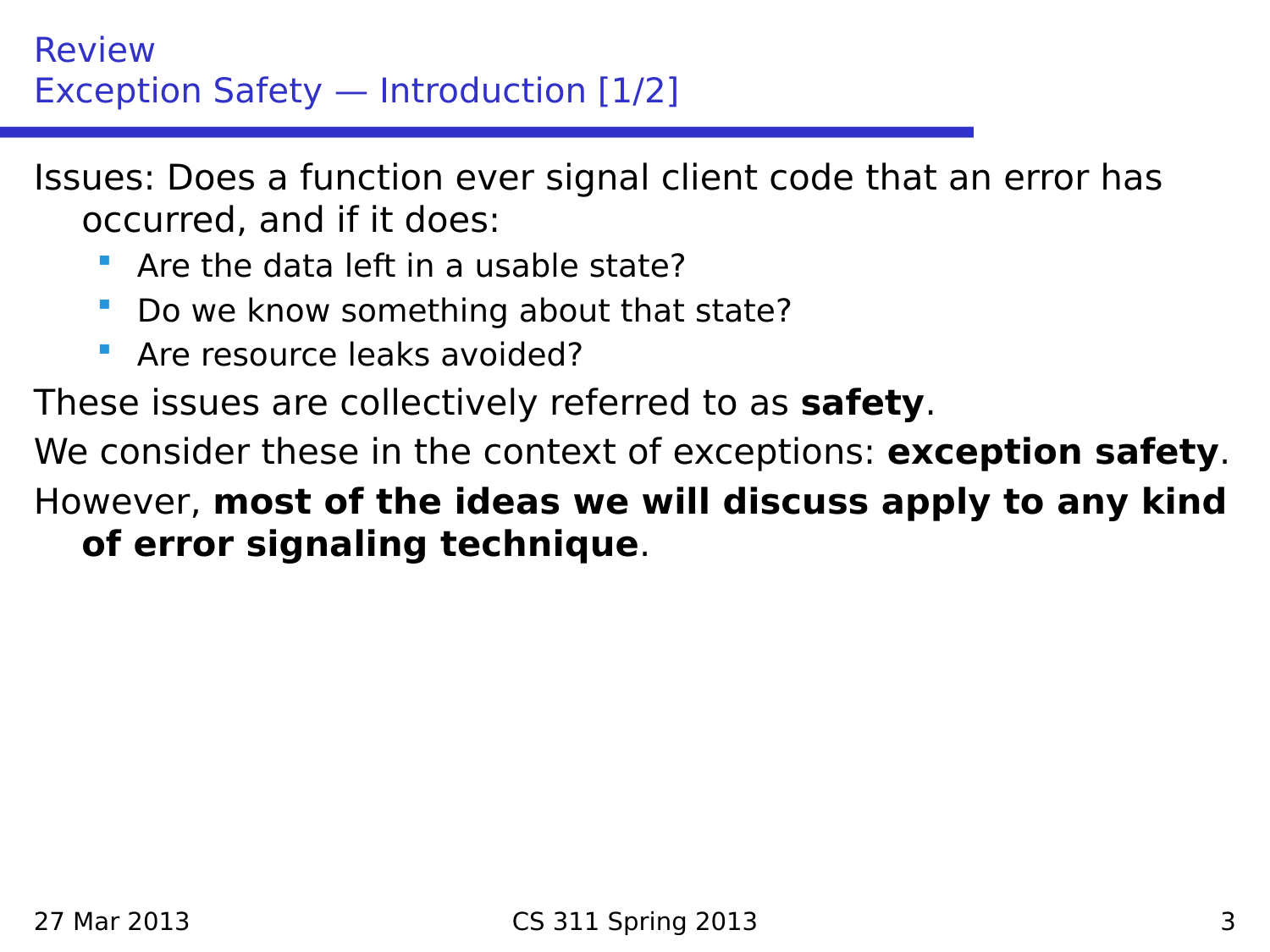

# Review Exception Safety — Introduction [1/2]
Issues: Does a function ever signal client code that an error has occurred, and if it does:
Are the data left in a usable state?
Do we know something about that state?
Are resource leaks avoided?
These issues are collectively referred to as safety.
We consider these in the context of exceptions: exception safety.
However, most of the ideas we will discuss apply to any kind of error signaling technique.
27 Mar 2013
CS 311 Spring 2013
3